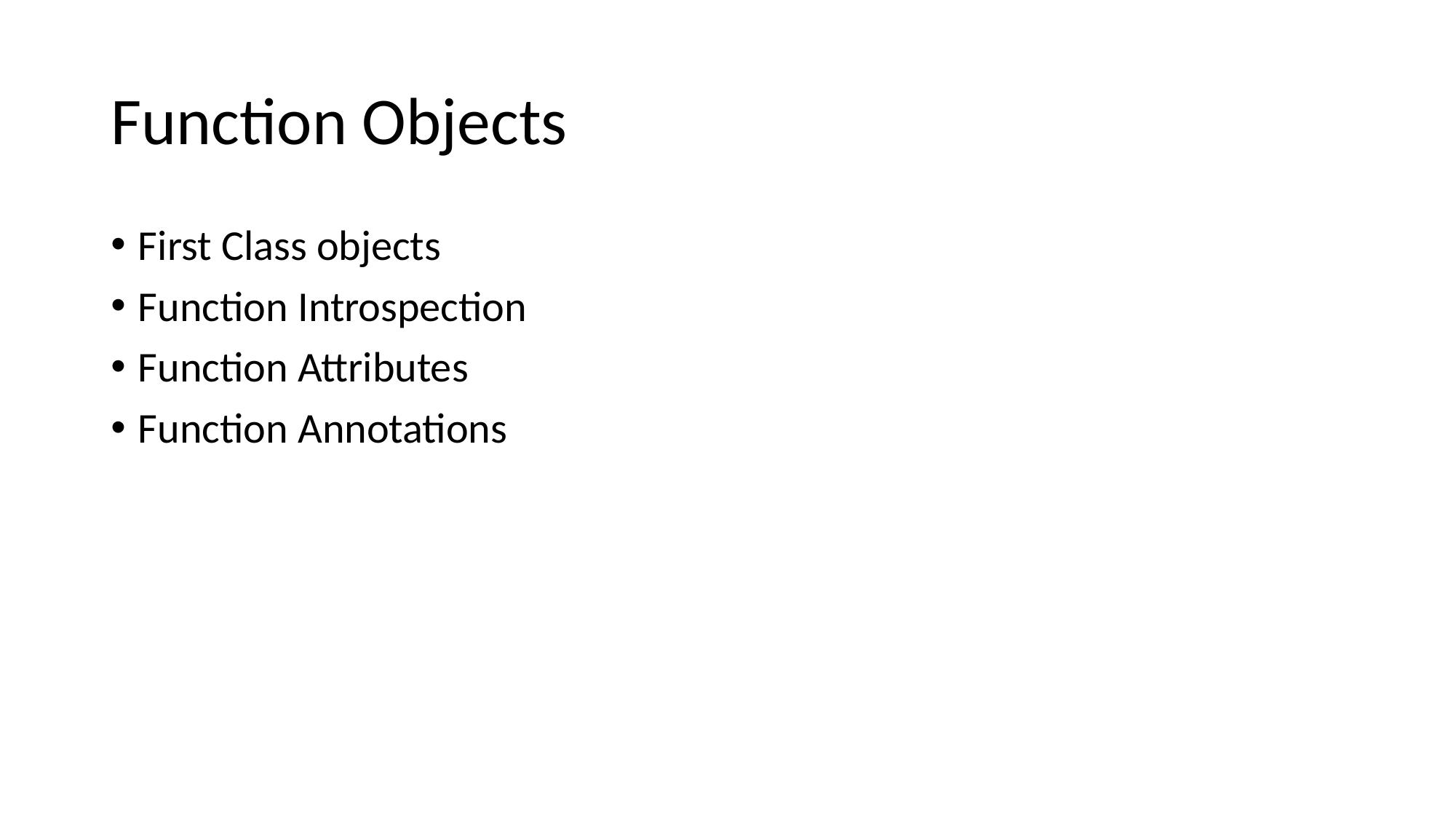

# Function Objects
First Class objects
Function Introspection
Function Attributes
Function Annotations